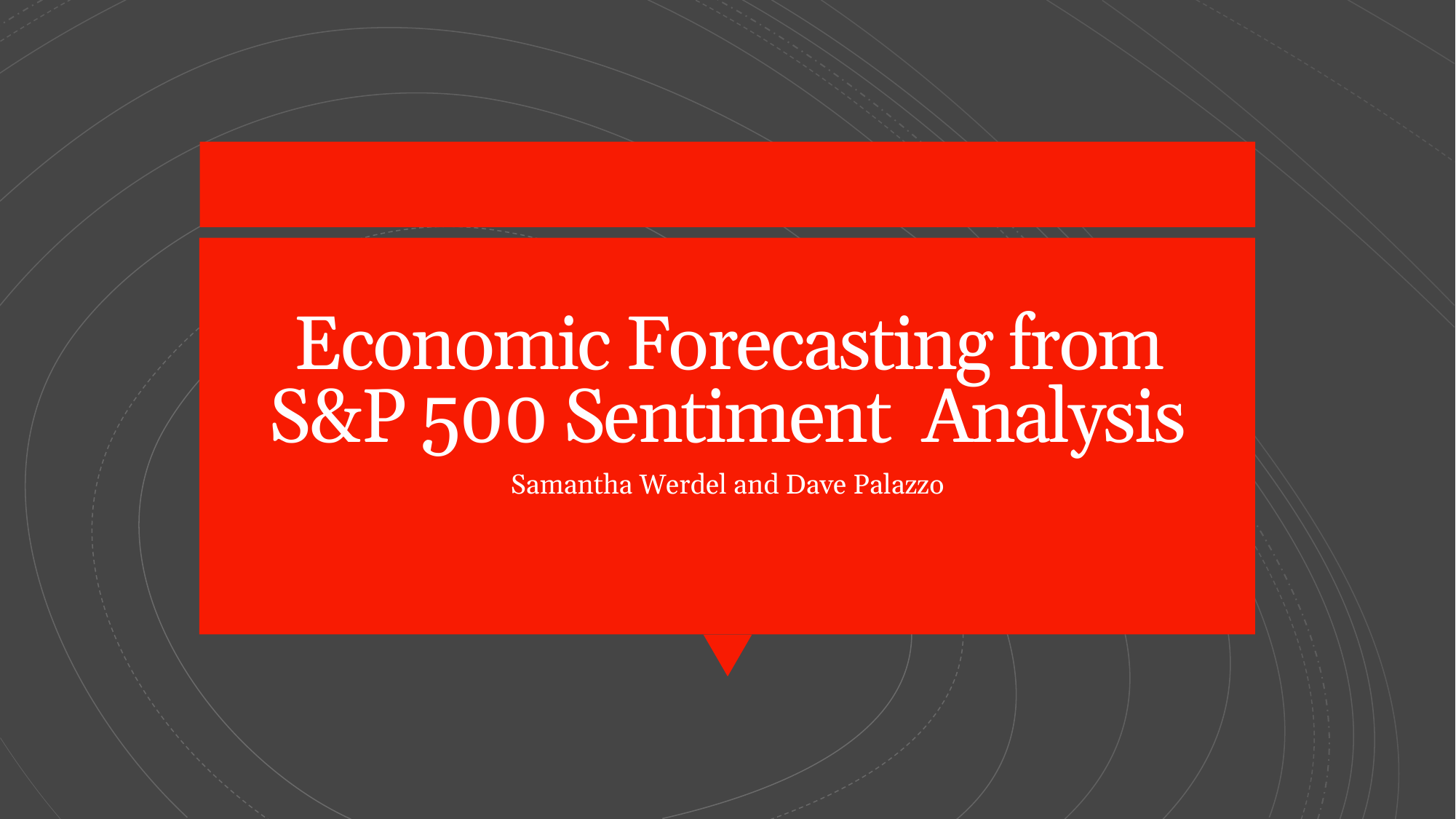

# Economic Forecasting from S&P 500 Sentiment  Analysis
Samantha Werdel and Dave Palazzo